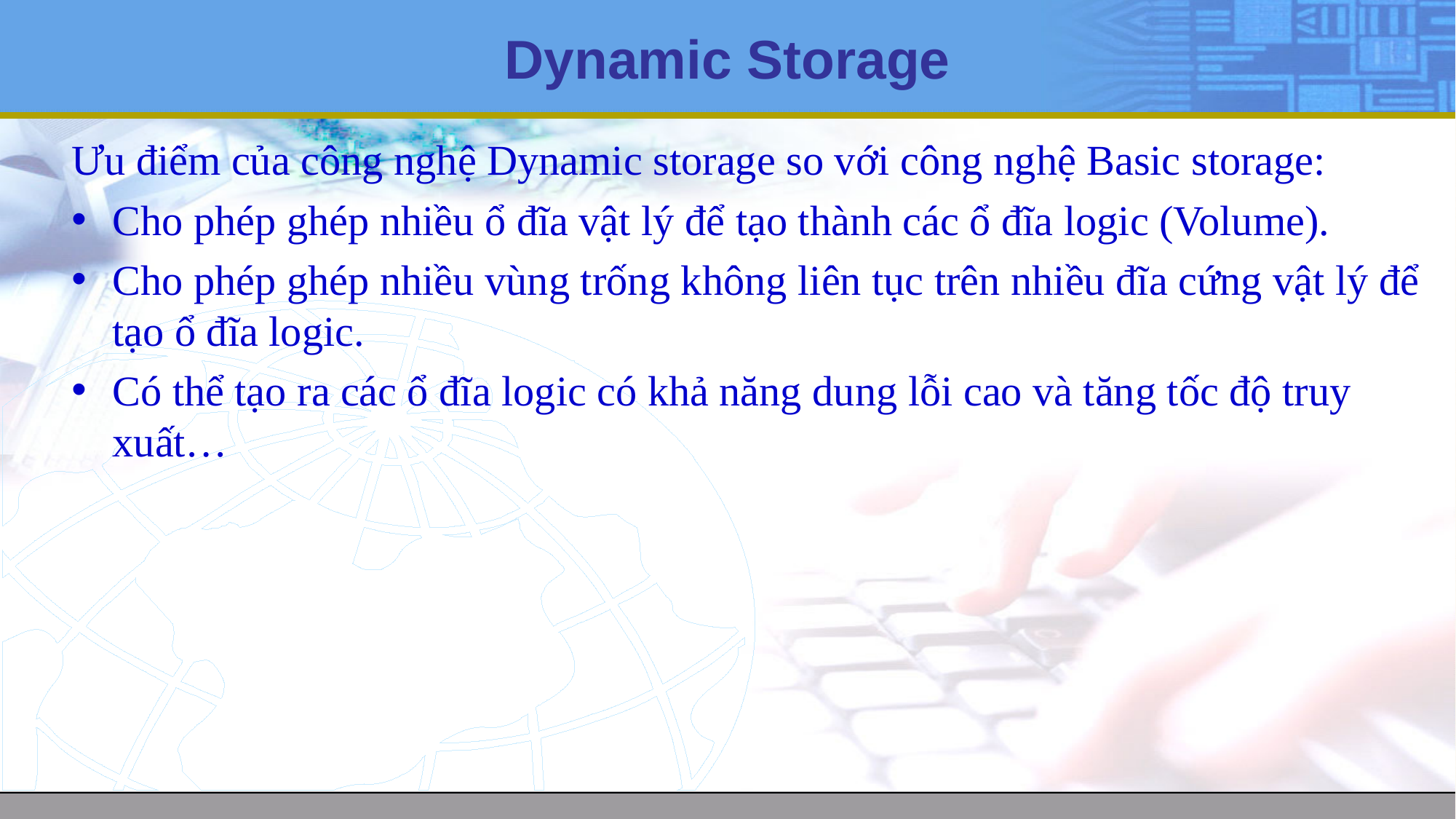

# Dynamic Storage
Ưu điểm của công nghệ Dynamic storage so với công nghệ Basic storage:
Cho phép ghép nhiều ổ đĩa vật lý để tạo thành các ổ đĩa logic (Volume).
Cho phép ghép nhiều vùng trống không liên tục trên nhiều đĩa cứng vật lý để tạo ổ đĩa logic.
Có thể tạo ra các ổ đĩa logic có khả năng dung lỗi cao và tăng tốc độ truy xuất…